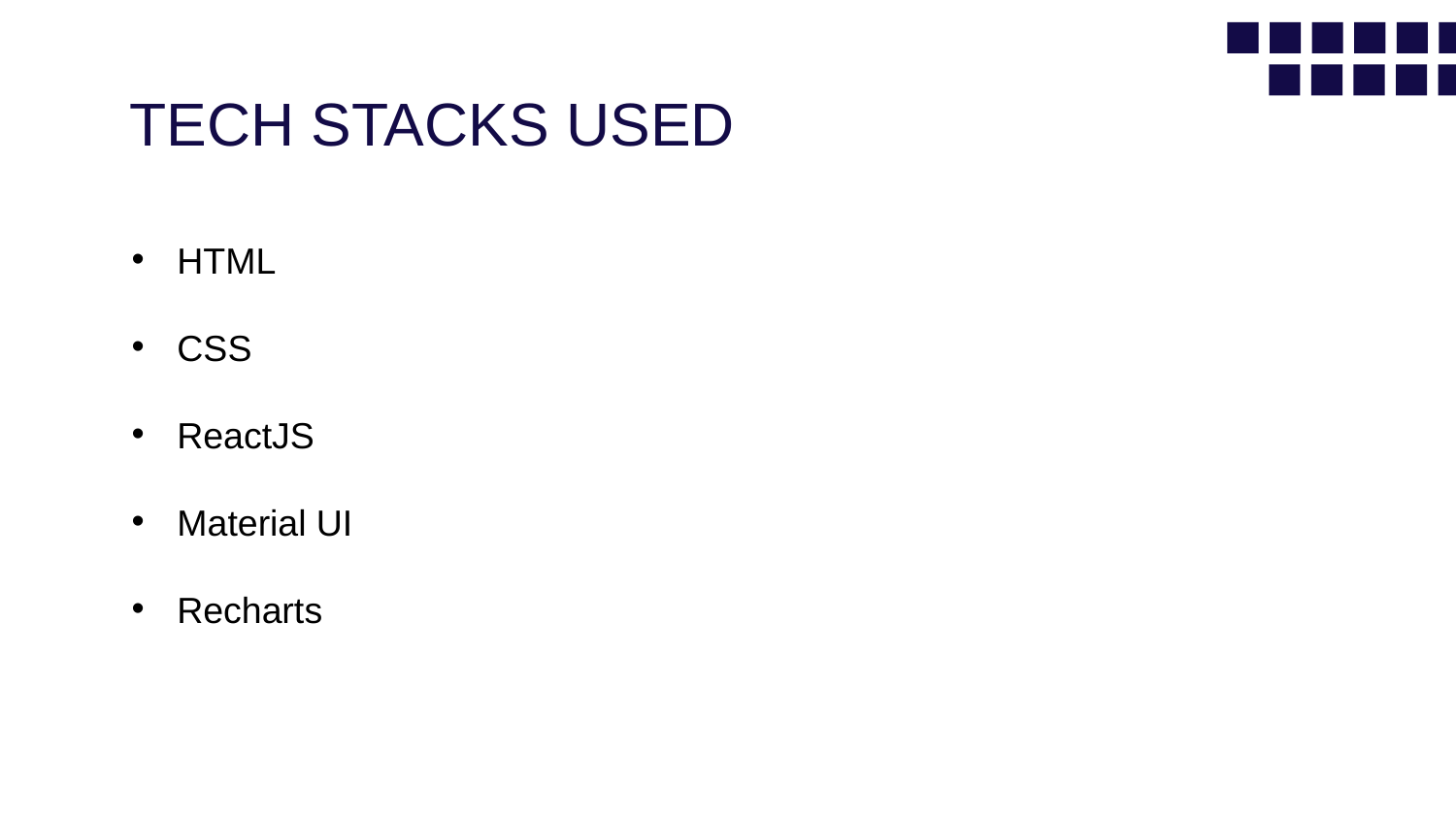

# TECH STACKS USED
HTML
CSS
ReactJS
Material UI
Recharts